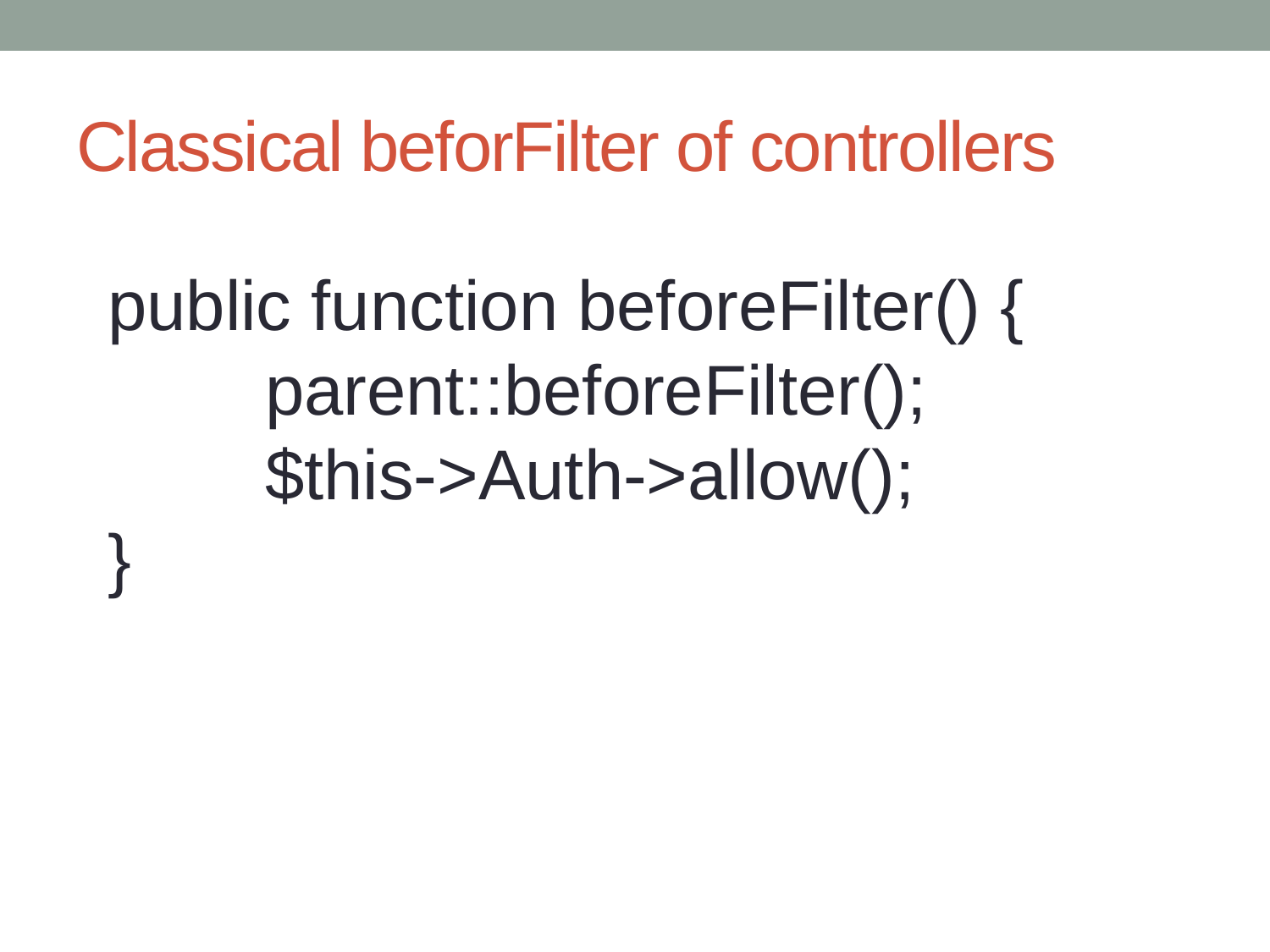

# Classical beforFilter of controllers
public function beforeFilter() {
        parent::beforeFilter();
        $this->Auth->allow();
}